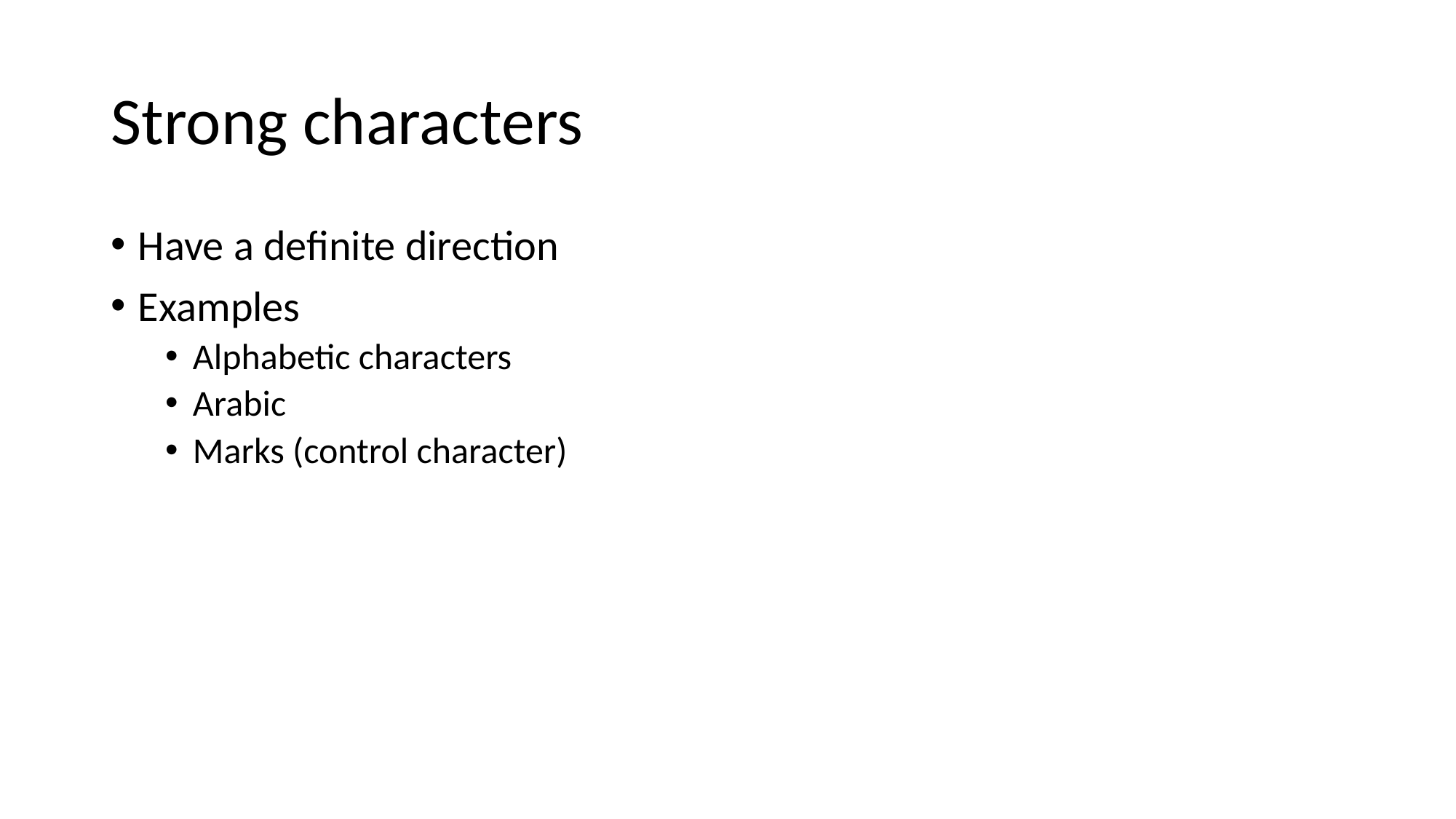

# Strong characters
Have a definite direction
Examples
Alphabetic characters
Arabic
Marks (control character)